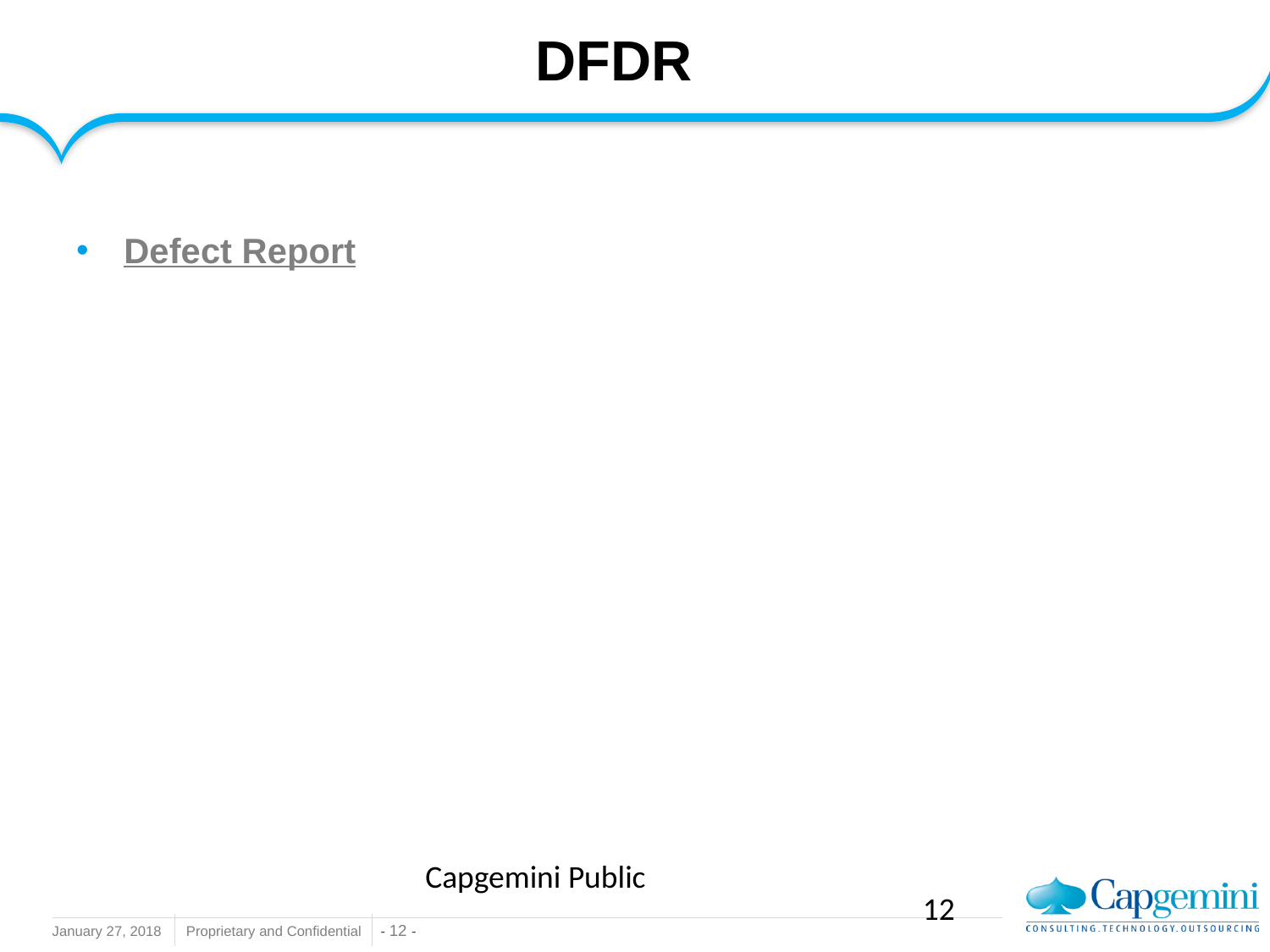

# DFDR
Defect Report
Capgemini Public
12